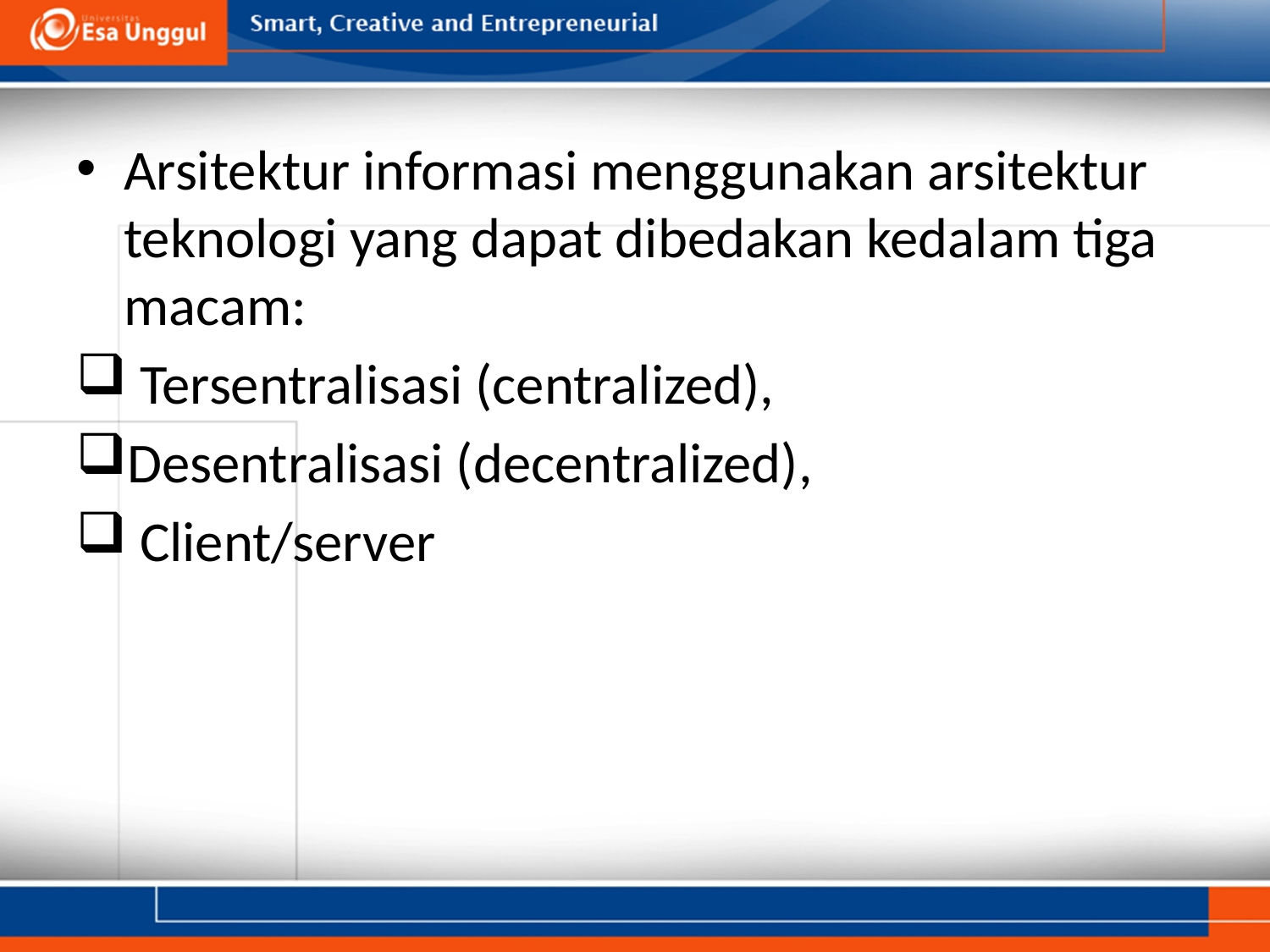

Arsitektur informasi menggunakan arsitektur teknologi yang dapat dibedakan kedalam tiga macam:
 Tersentralisasi (centralized),
Desentralisasi (decentralized),
 Client/server